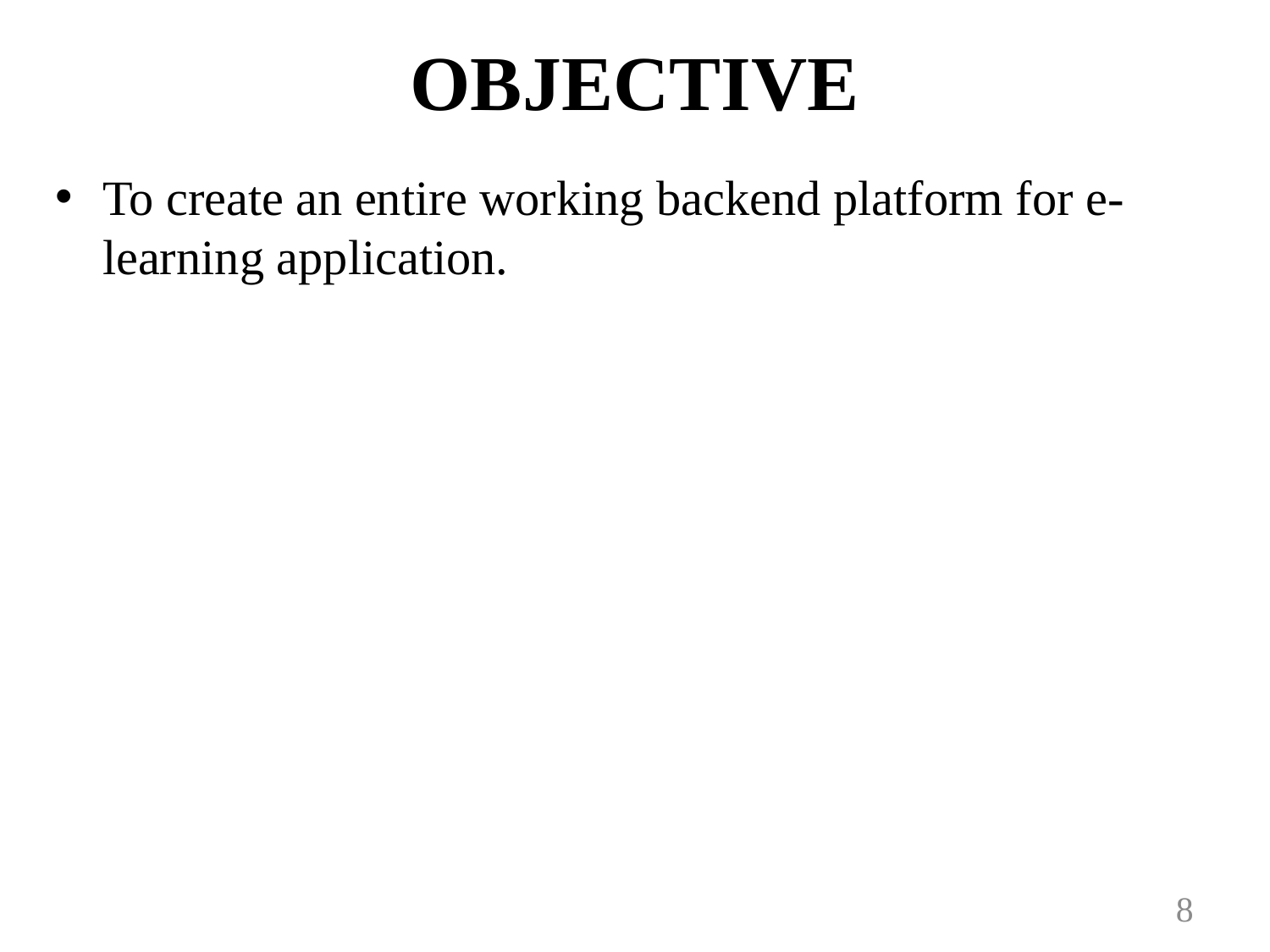

# OBJECTIVE
To create an entire working backend platform for e-learning application.

8